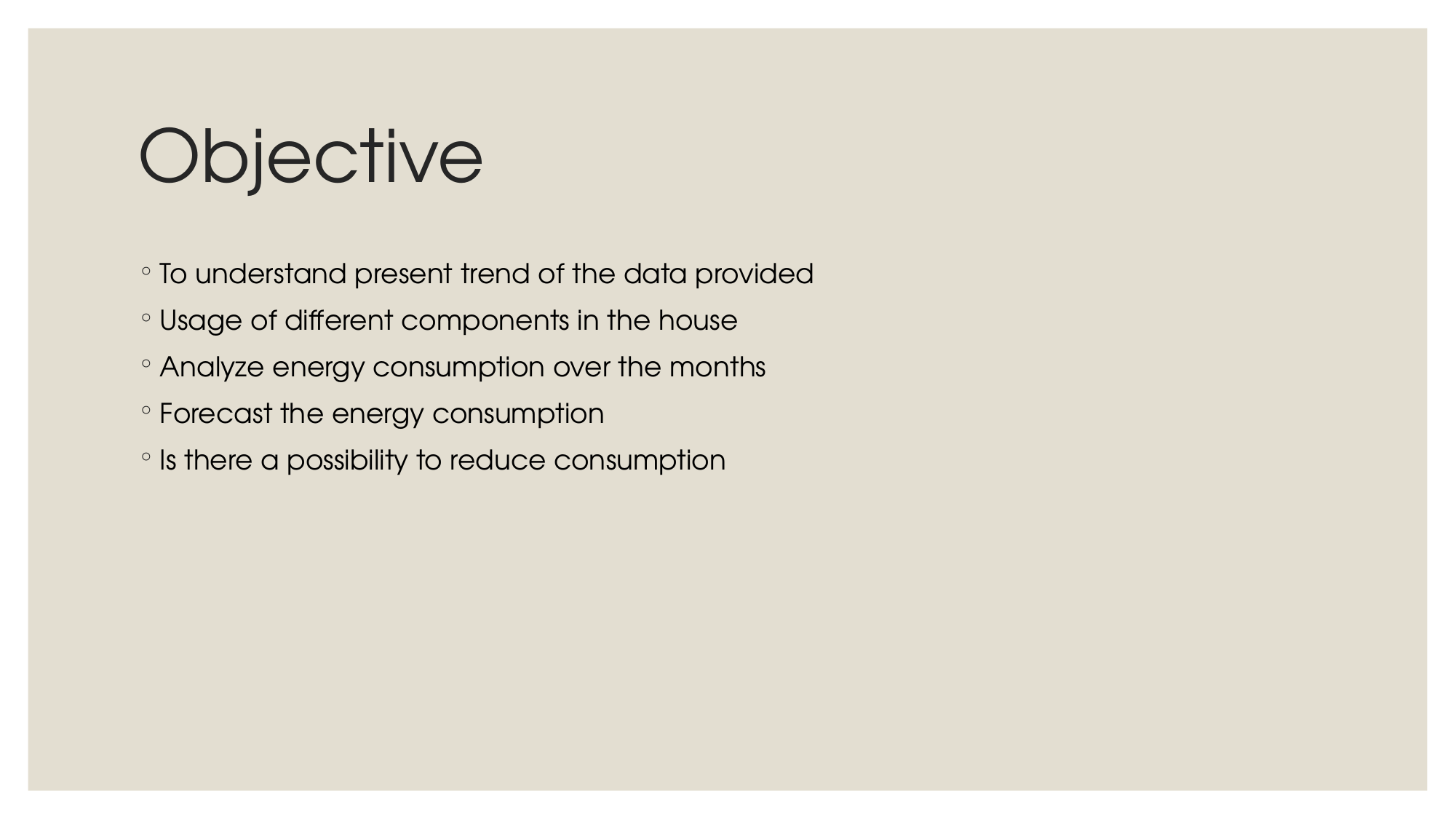

# Objective
To understand present trend of the data provided
Usage of different components in the house
Analyze energy consumption over the months
Forecast the energy consumption
Is there a possibility to reduce consumption